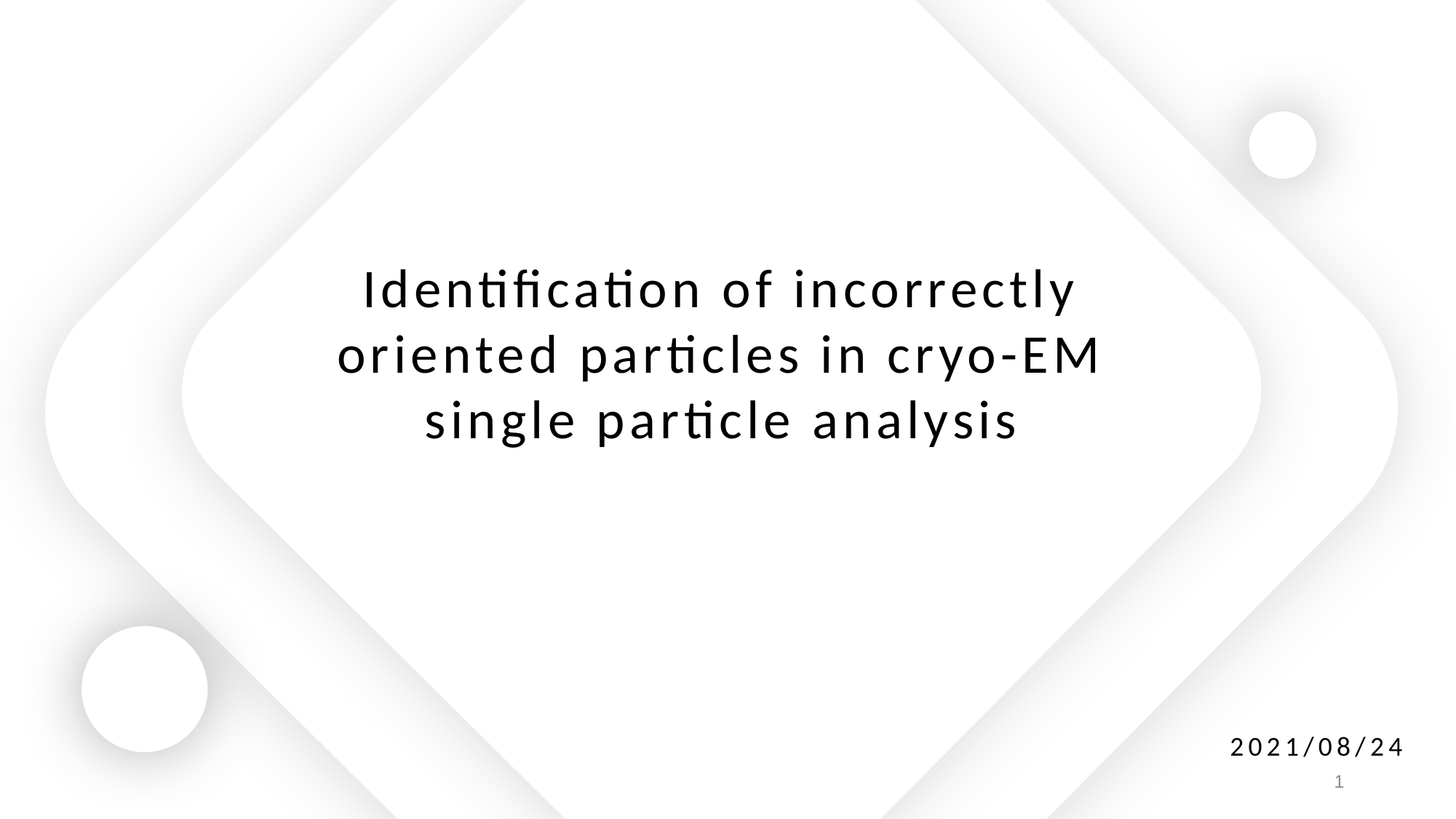

Identification of incorrectly oriented particles in cryo-EM single particle analysis

2021/08/24
1